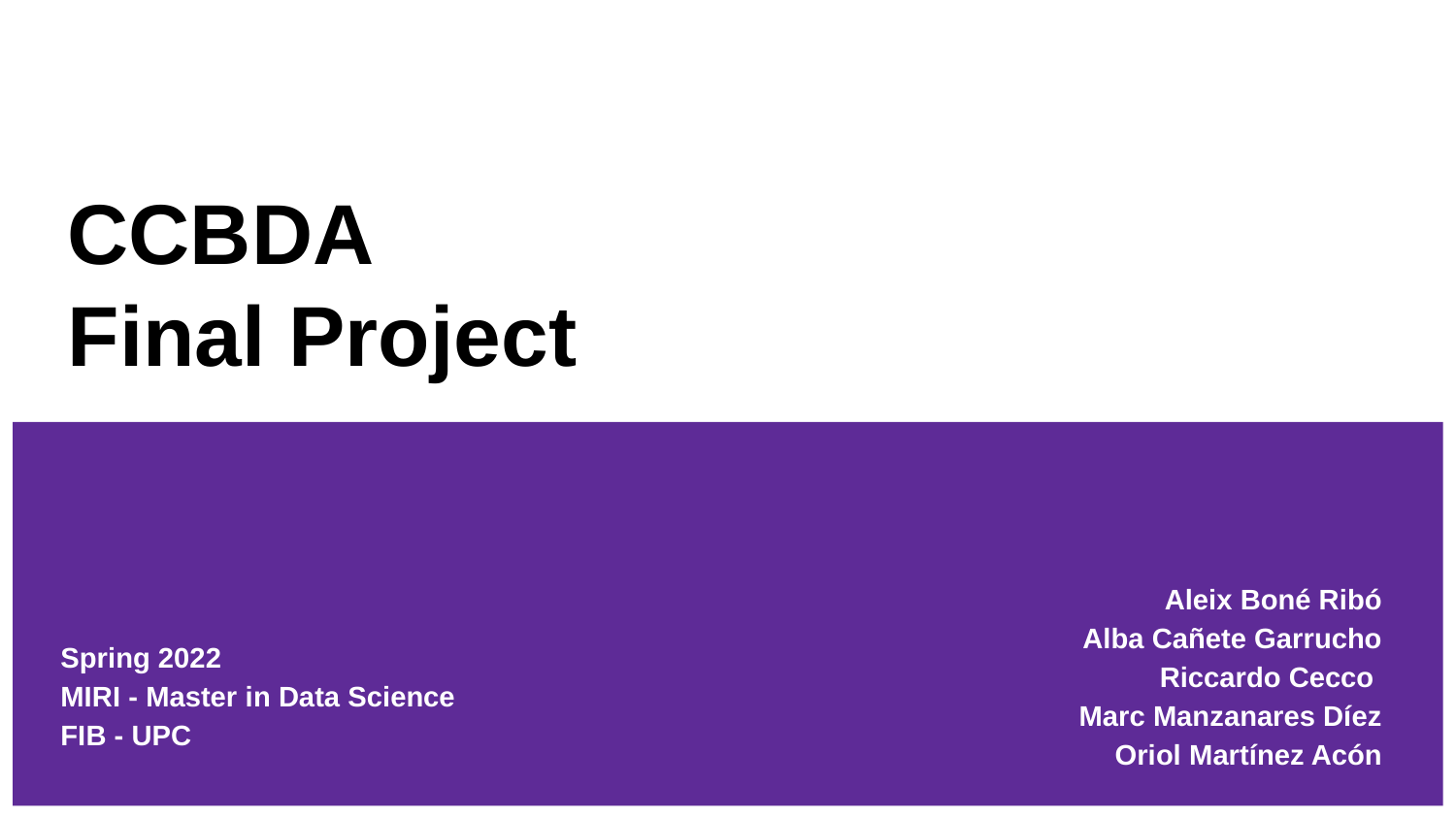

# CCBDA
Final Project
Aleix Boné Ribó
Alba Cañete Garrucho
Riccardo Cecco
Marc Manzanares Díez
Oriol Martínez Acón
Spring 2022
MIRI - Master in Data Science
FIB - UPC